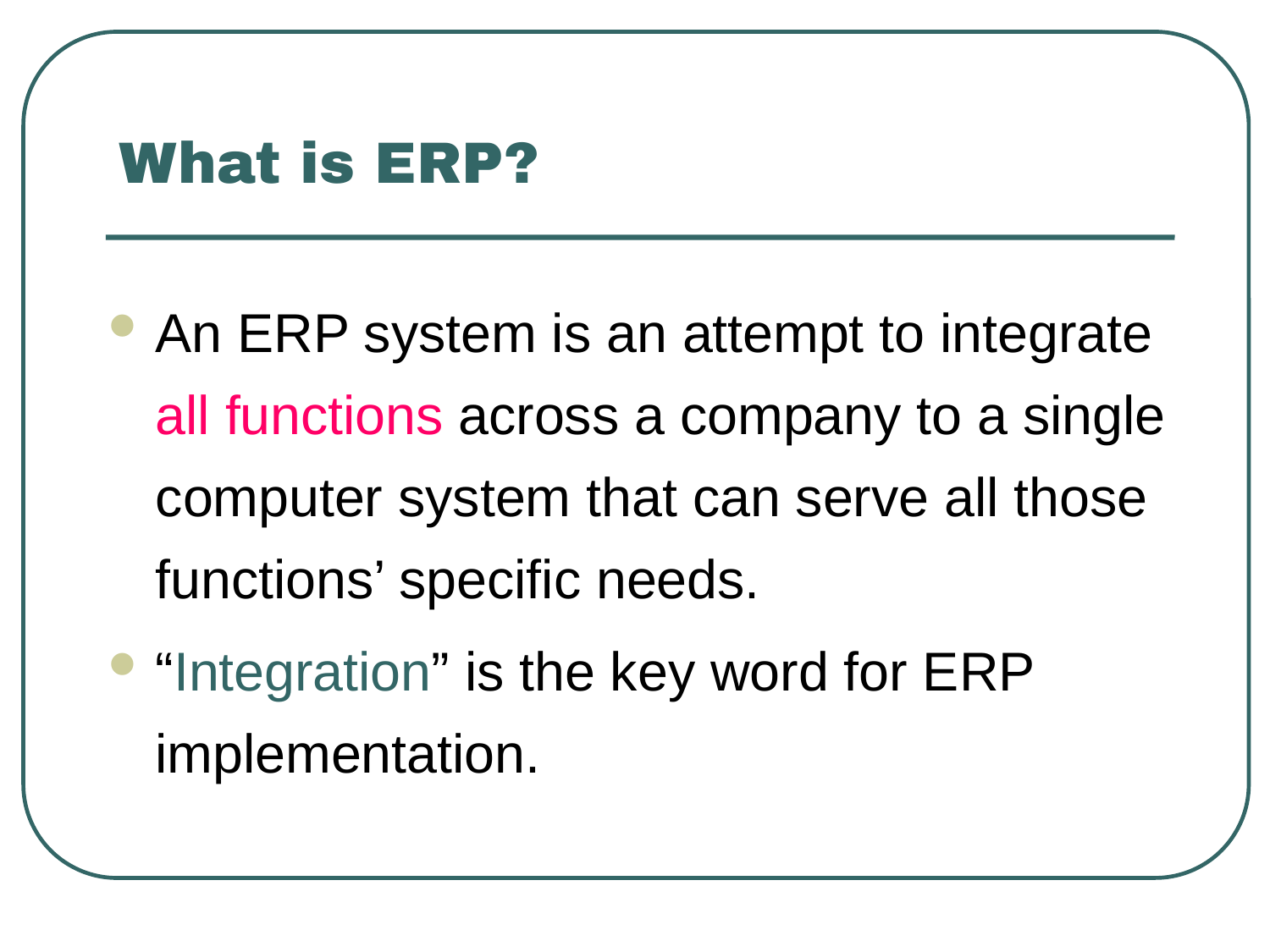

# What is ERP?
An ERP system is an attempt to integrate all functions across a company to a single computer system that can serve all those functions’ specific needs.
“Integration” is the key word for ERP implementation.